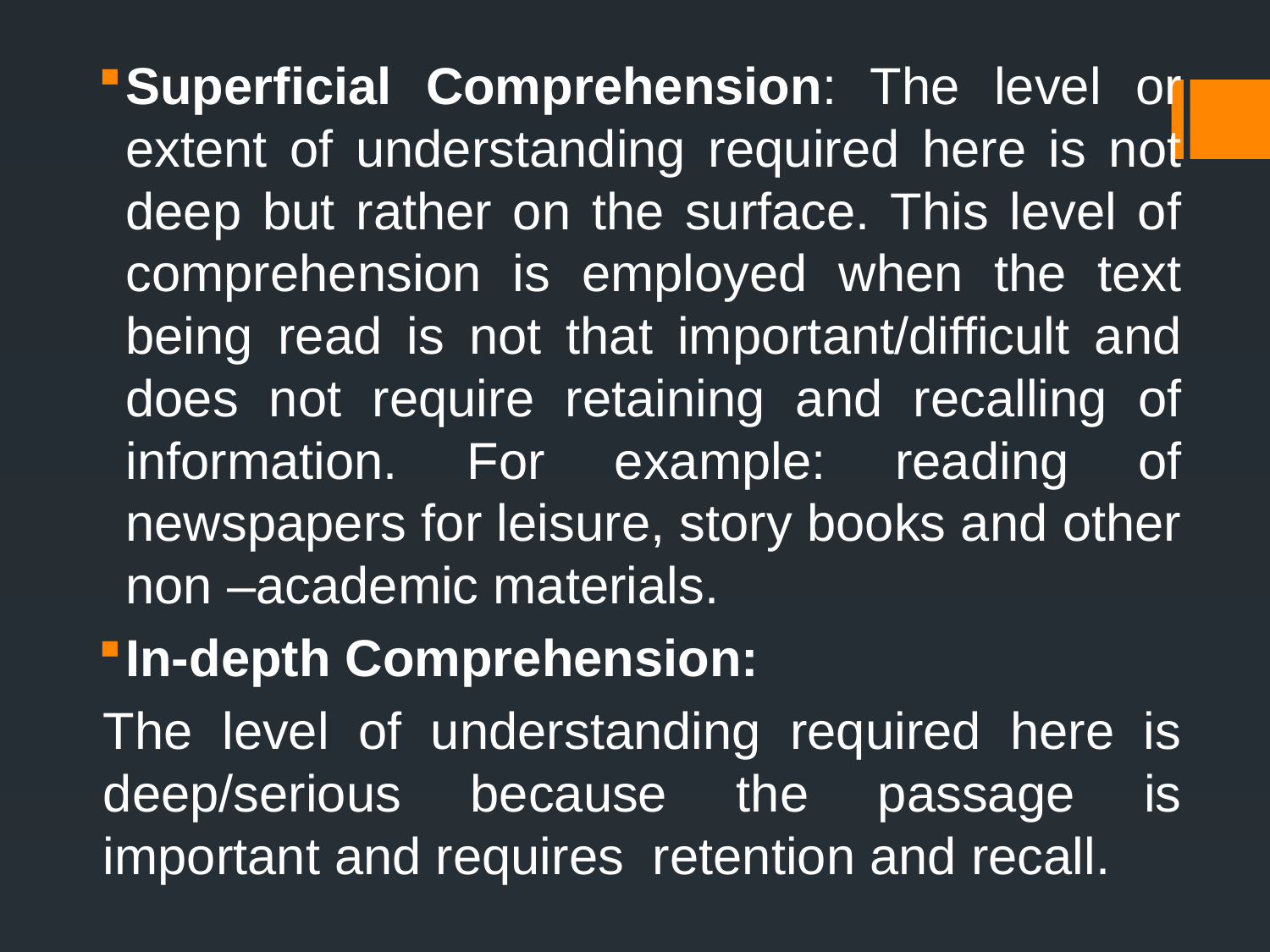

Superficial Comprehension: The level or extent of understanding required here is not deep but rather on the surface. This level of comprehension is employed when the text being read is not that important/difficult and does not require retaining and recalling of information. For example: reading of newspapers for leisure, story books and other non –academic materials.
In-depth Comprehension:
The level of understanding required here is deep/serious because the passage is important and requires  retention and recall.